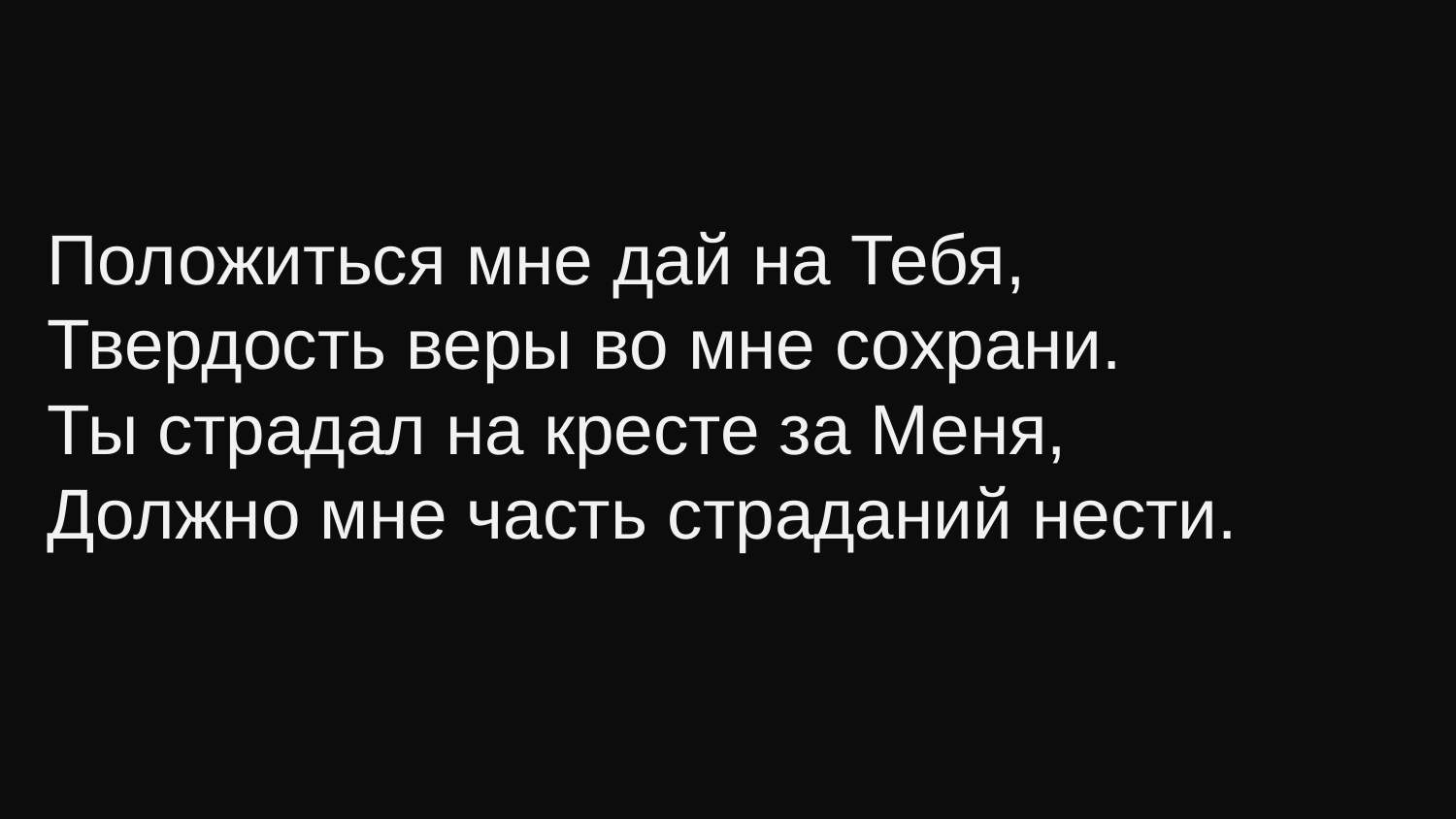

Положиться мне дай на Тебя,
Твердость веры во мне сохрани.
Ты страдал на кресте за Меня,
Должно мне часть страданий нести.